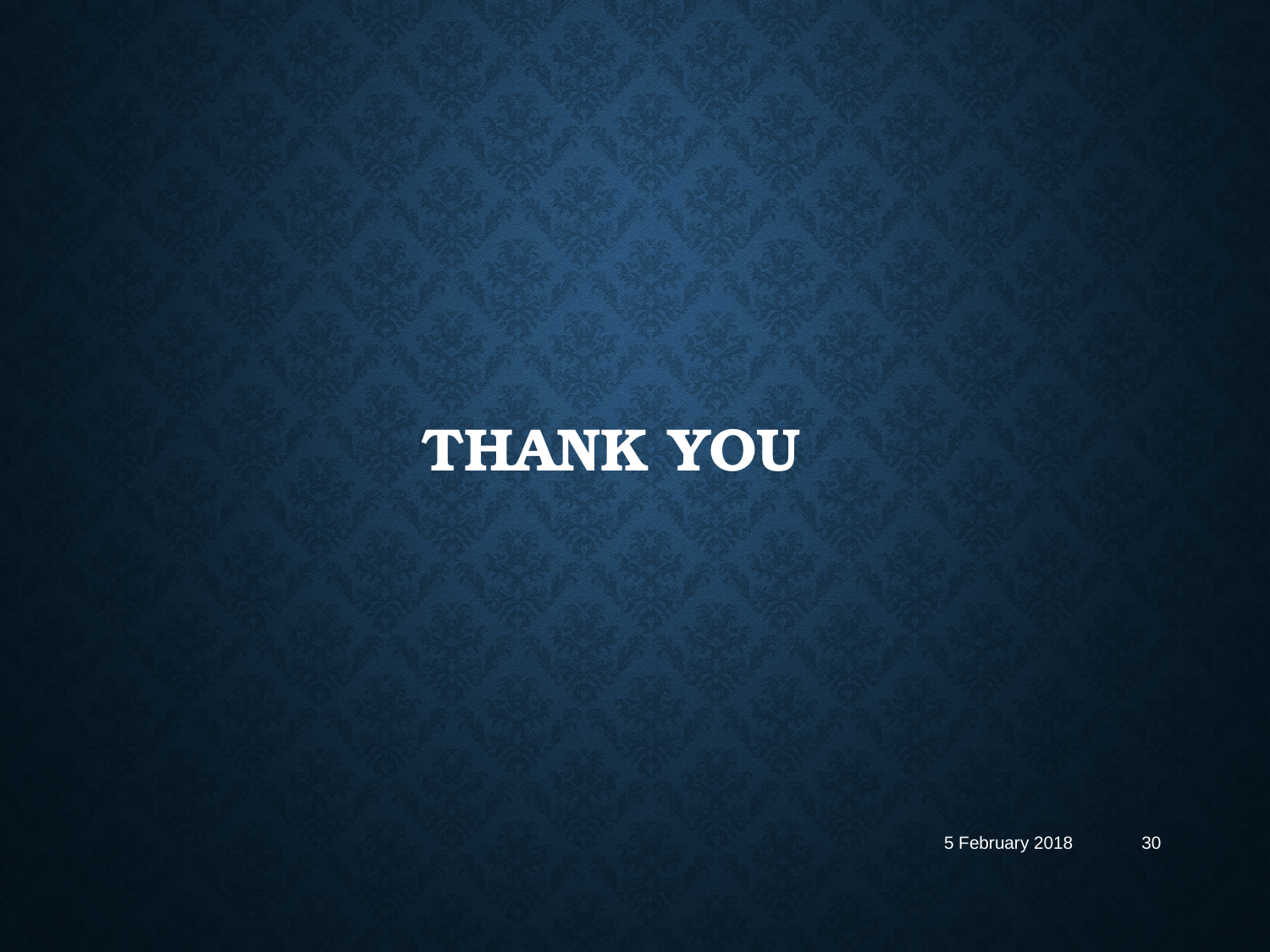

# Thank You
5 February 2018
30